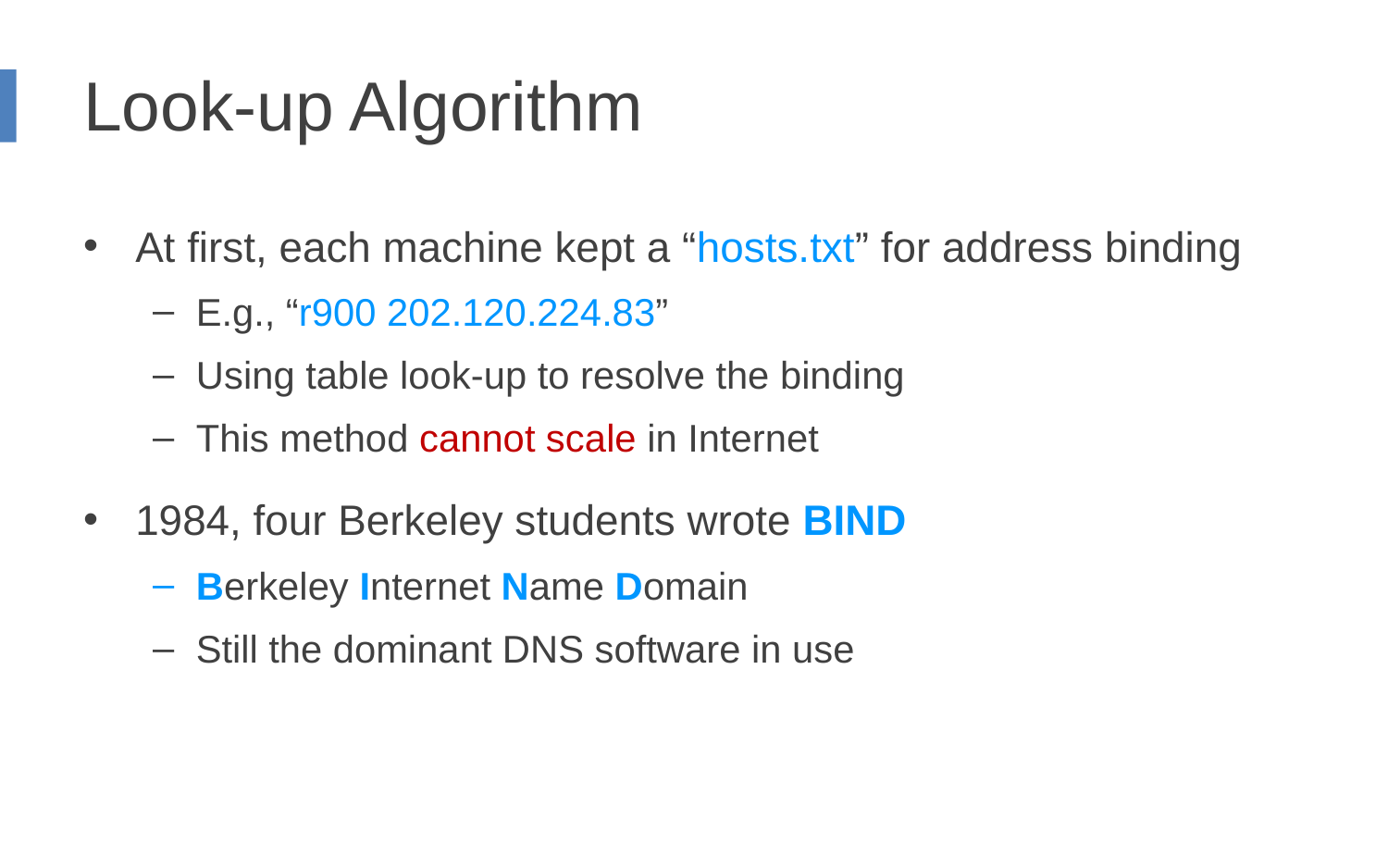

# Look-up Algorithm
At first, each machine kept a “hosts.txt” for address binding
E.g., “r900 202.120.224.83”
Using table look-up to resolve the binding
This method cannot scale in Internet
1984, four Berkeley students wrote BIND
Berkeley Internet Name Domain
Still the dominant DNS software in use